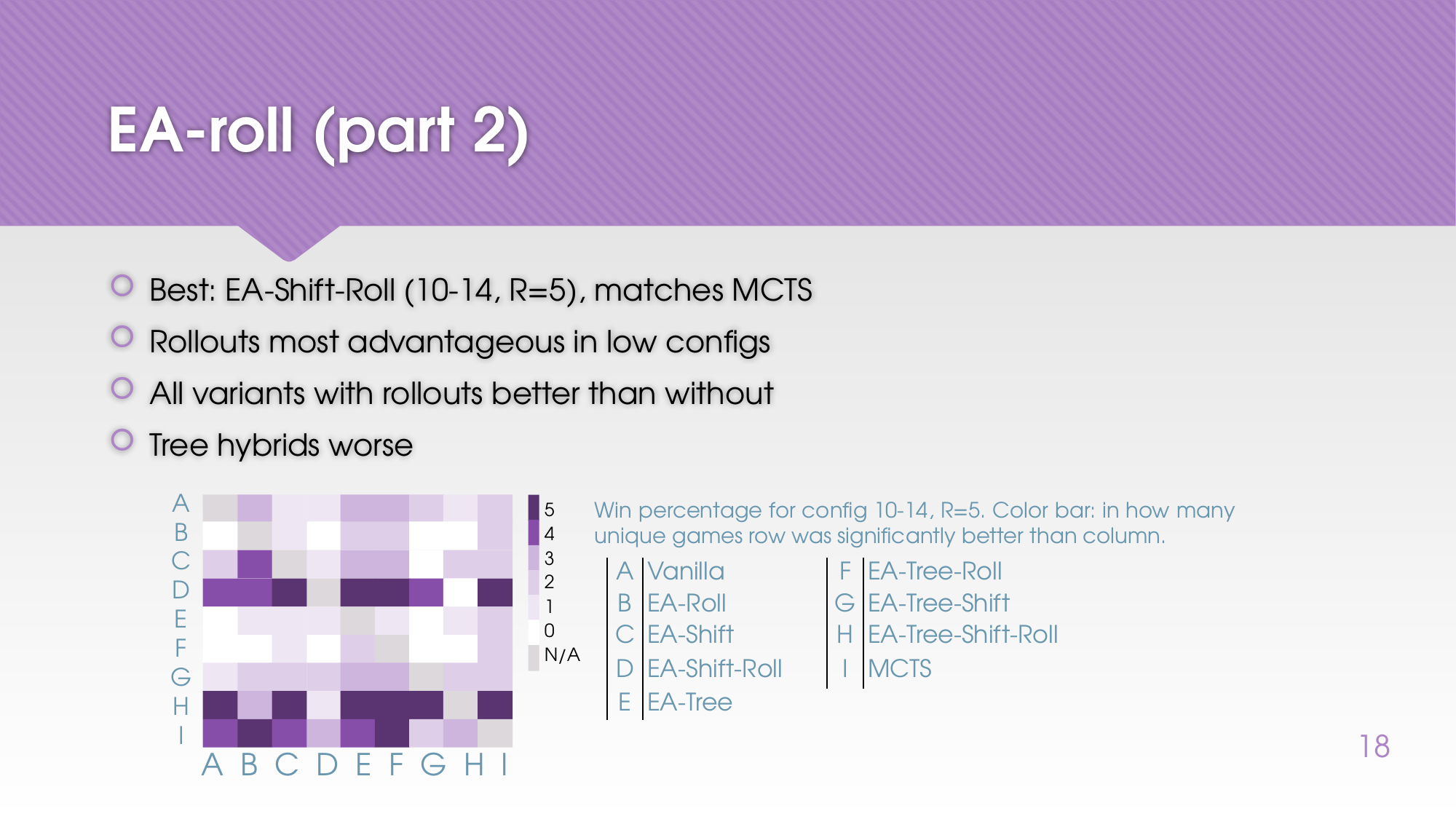

# EA-roll (part 2)
Best: EA-Shift-Roll (10-14, R=5), matches MCTS
Rollouts most advantageous in low configs
All variants with rollouts better than without
Tree hybrids worse
A
B
C
D
E
F
G
H
I
5
4
3
2
1
0
N/A

A  B  C  D  E  F  G  H  I
Win percentage for config 10-14, R=5. Color bar: in how many unique games row was significantly better than column.

| A | Vanilla | F | EA-Tree-Roll |
| --- | --- | --- | --- |
| B | EA-Roll | G | EA-Tree-Shift |
| C | EA-Shift | H | EA-Tree-Shift-Roll |
| D | EA-Shift-Roll | I | MCTS |
| E | EA-Tree |  |  |
18